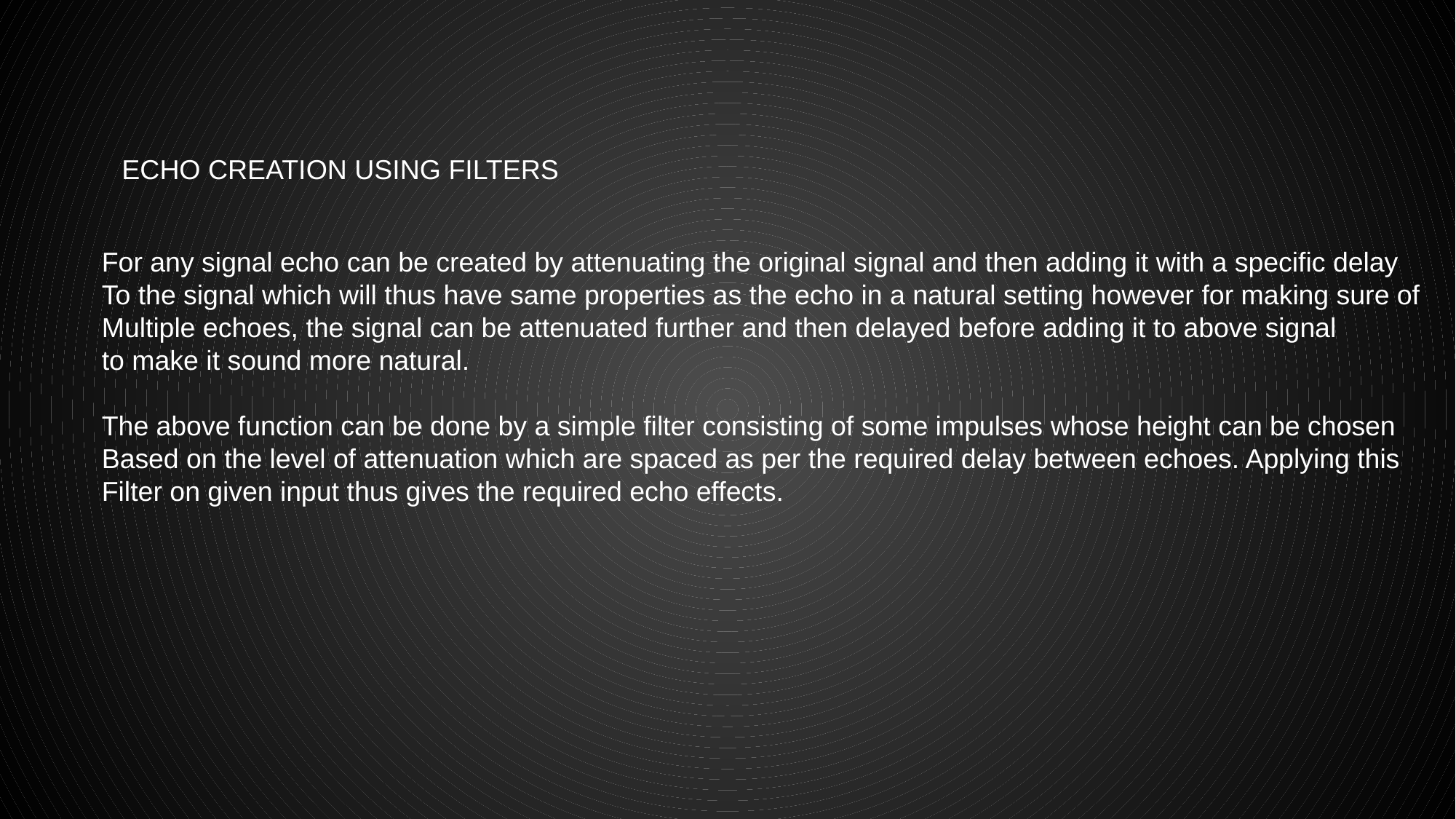

ECHO CREATION USING FILTERS
For any signal echo can be created by attenuating the original signal and then adding it with a specific delay
To the signal which will thus have same properties as the echo in a natural setting however for making sure of
Multiple echoes, the signal can be attenuated further and then delayed before adding it to above signal
to make it sound more natural.

The above function can be done by a simple filter consisting of some impulses whose height can be chosen
Based on the level of attenuation which are spaced as per the required delay between echoes. Applying this
Filter on given input thus gives the required echo effects.